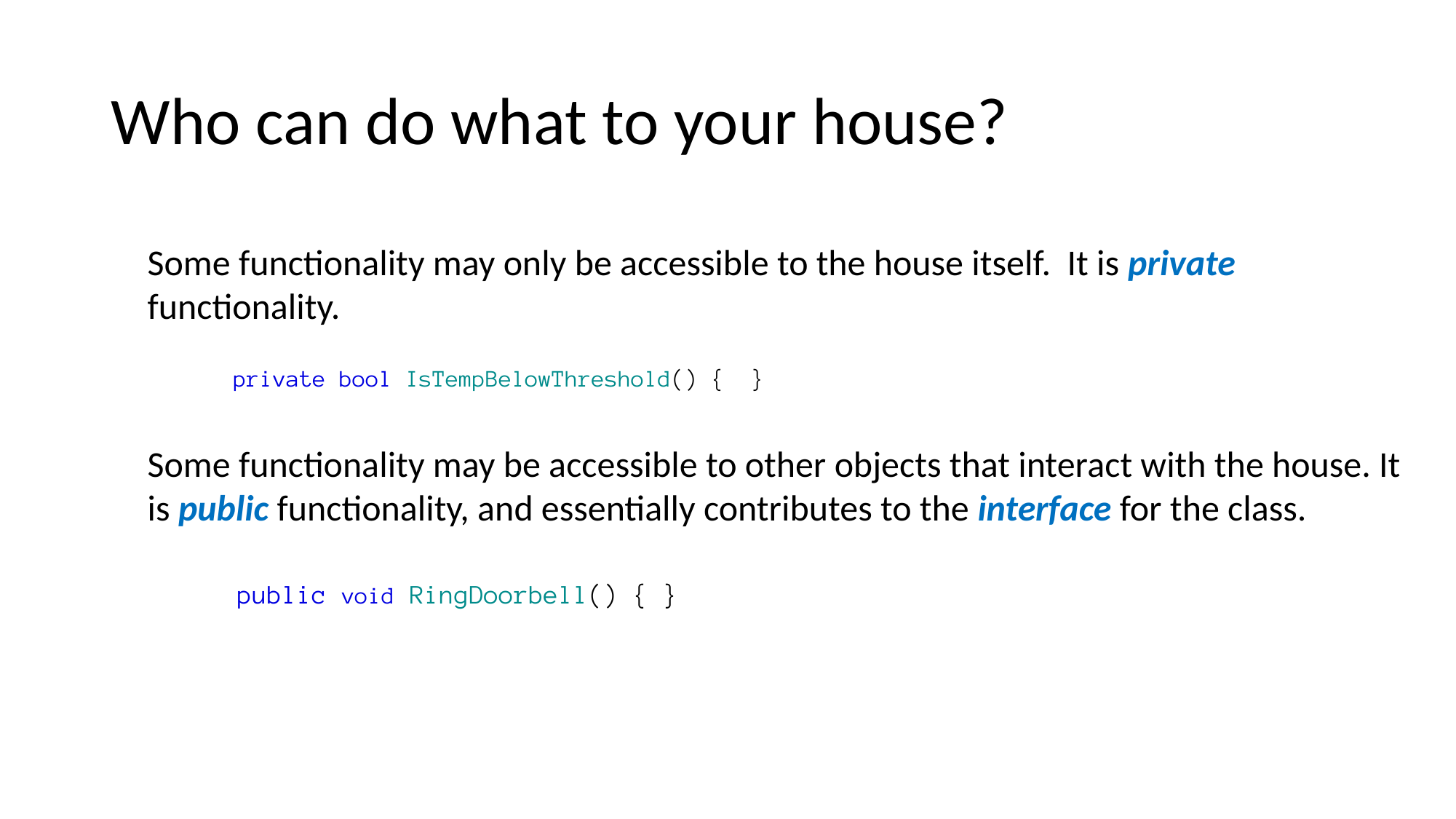

# Who can do what to your house?
Some functionality may only be accessible to the house itself.  It is private functionality.
private bool IsTempBelowThreshold() {  }
Some functionality may be accessible to other objects that interact with the house. It is public functionality, and essentially contributes to the interface for the class.
public void RingDoorbell() { }